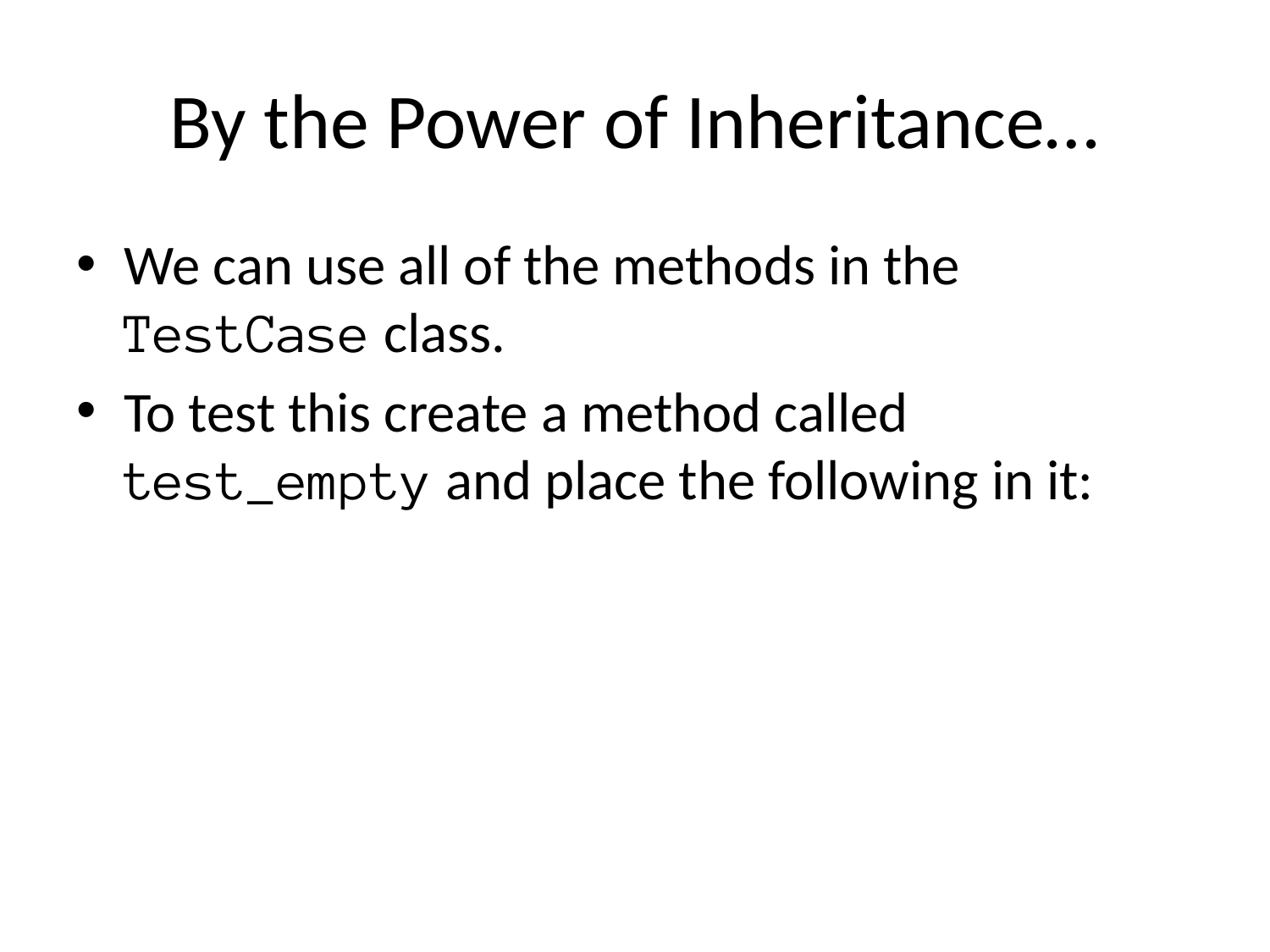

# By the Power of Inheritance…
We can use all of the methods in the TestCase class.
To test this create a method called test_empty and place the following in it: